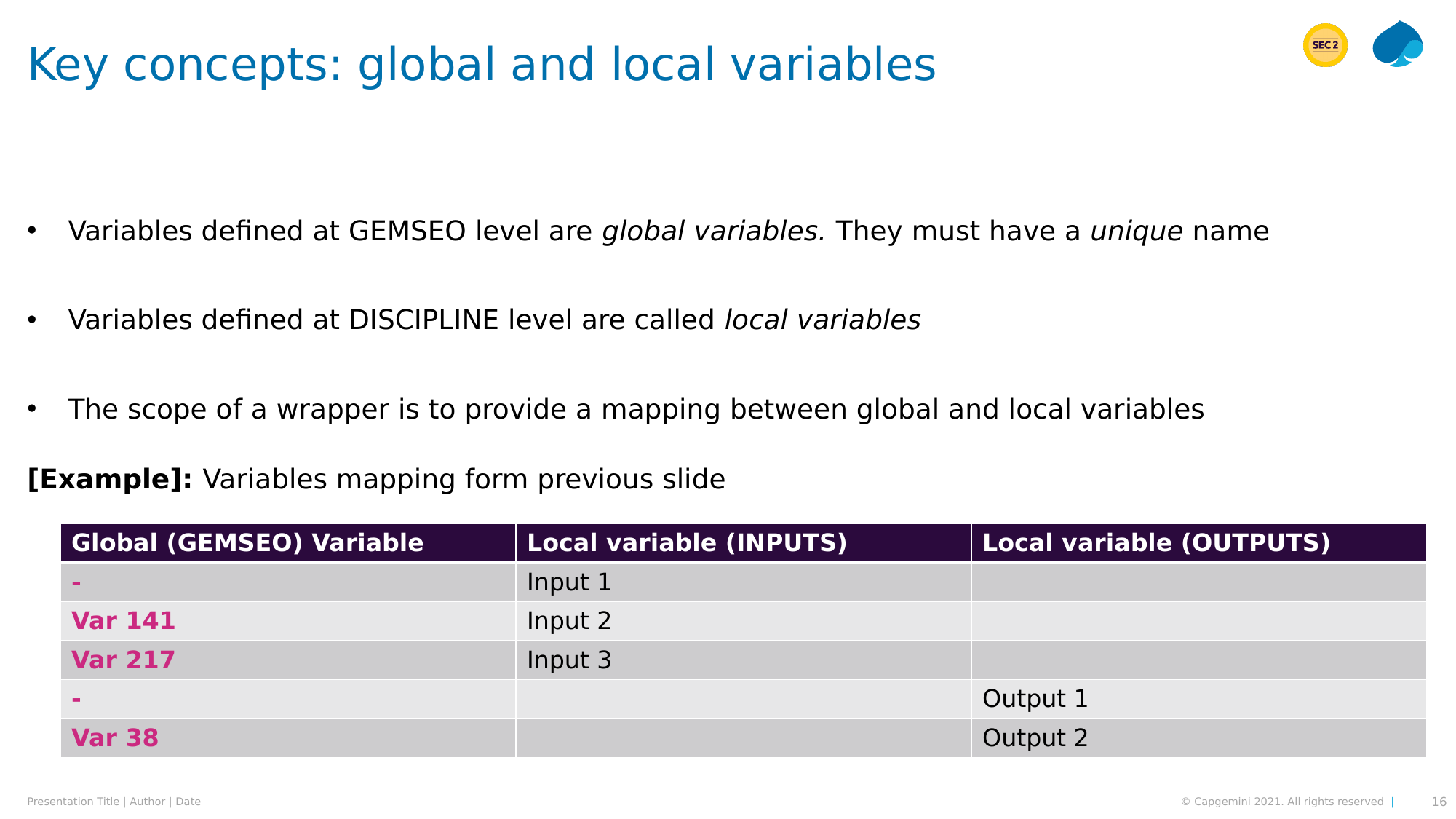

# Key concepts: global and local variables
Variables defined at GEMSEO level are global variables. They must have a unique name

Variables defined at DISCIPLINE level are called local variables

The scope of a wrapper is to provide a mapping between global and local variables
[Example]: Variables mapping form previous slide
| Global (GEMSEO) Variable | Local variable (INPUTS) | Local variable (OUTPUTS) |
| --- | --- | --- |
| - | Input 1 |  |
| Var 141 | Input 2 |  |
| Var 217 | Input 3 |  |
| - |  | Output 1 |
| Var 38 |  | Output 2 |